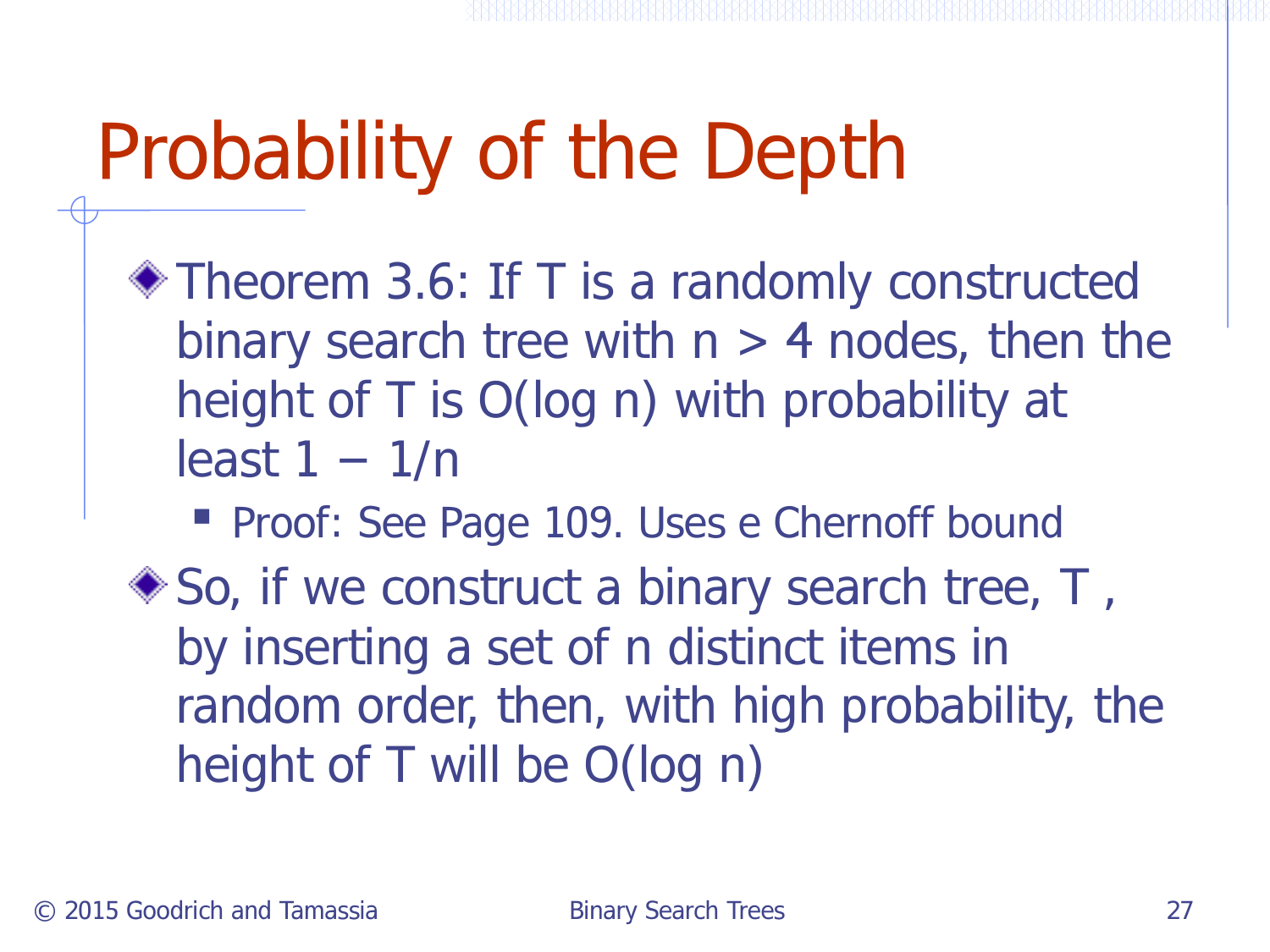

# Probability of the Depth
Theorem 3.6: If T is a randomly constructed binary search tree with n > 4 nodes, then the height of T is O(log n) with probability at least 1 − 1/n
Proof: See Page 109. Uses e Chernoff bound
So, if we construct a binary search tree, T , by inserting a set of n distinct items in random order, then, with high probability, the height of T will be O(log n)

© 2015 Goodrich and Tamassia
Binary Search Trees
27